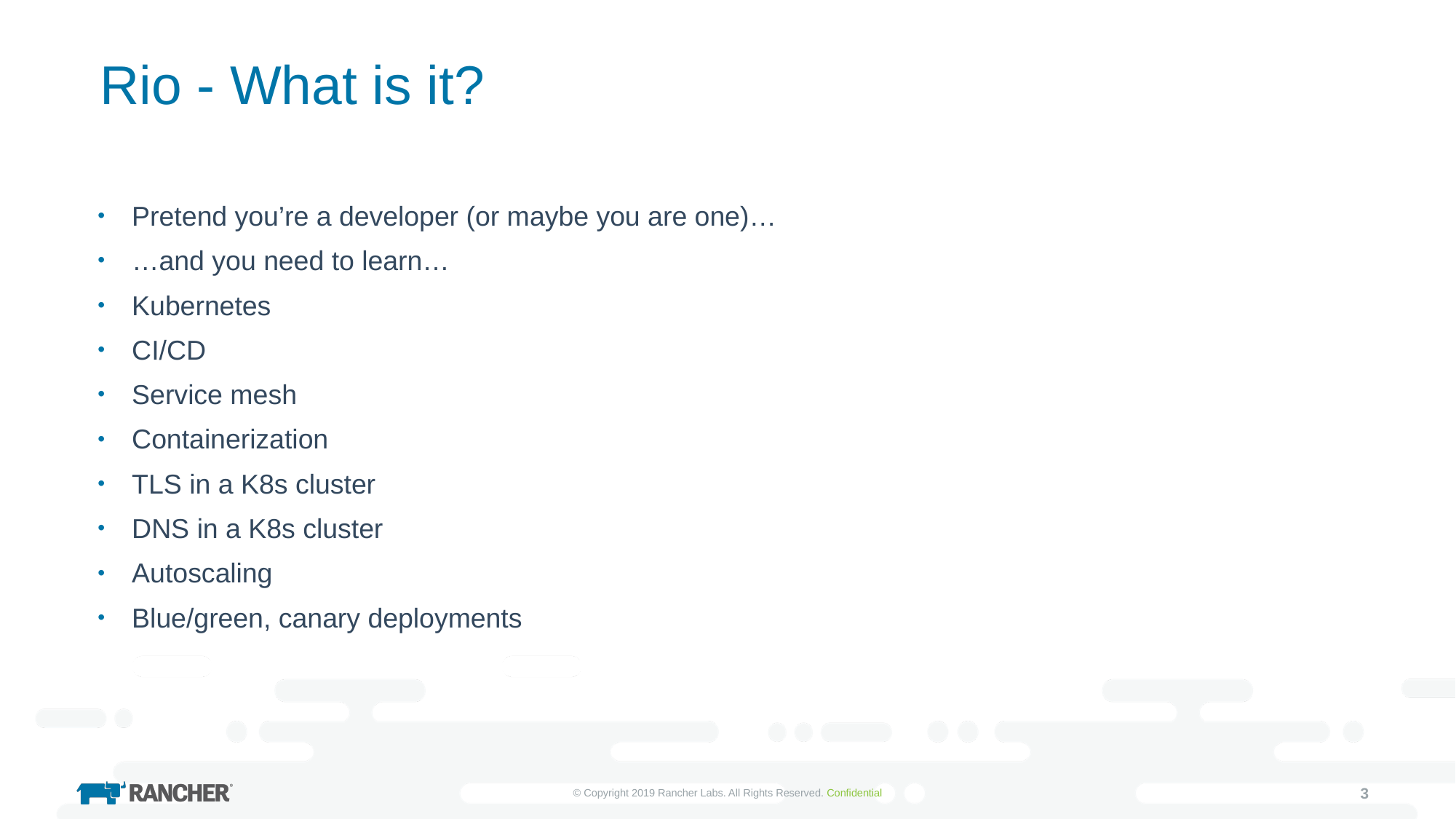

# Rio - What is it?
Pretend you’re a developer (or maybe you are one)…
…and you need to learn…
Kubernetes
CI/CD
Service mesh
Containerization
TLS in a K8s cluster
DNS in a K8s cluster
Autoscaling
Blue/green, canary deployments